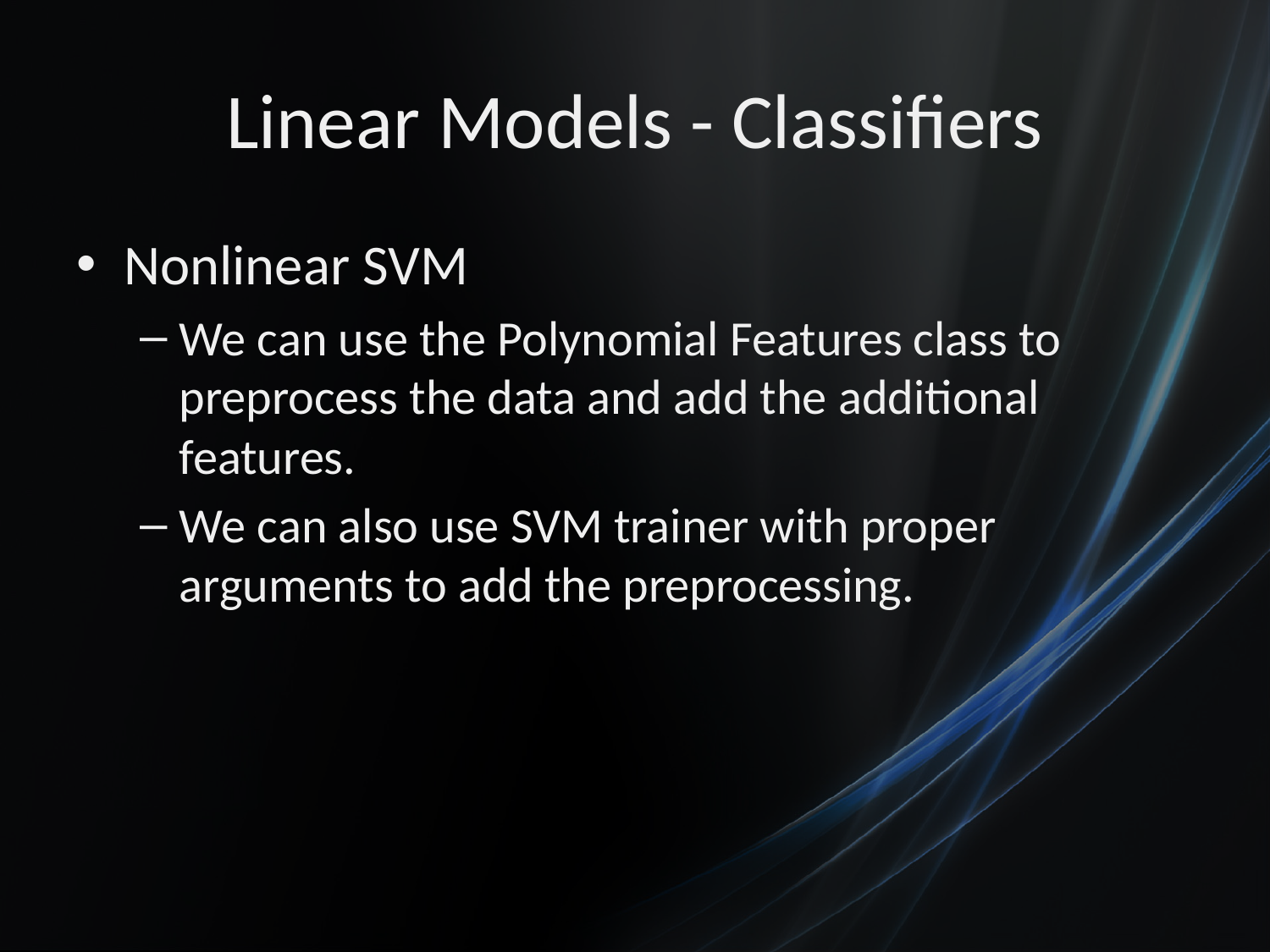

# Linear Models - Classifiers
Nonlinear SVM
We can use the Polynomial Features class to preprocess the data and add the additional features.
We can also use SVM trainer with proper arguments to add the preprocessing.